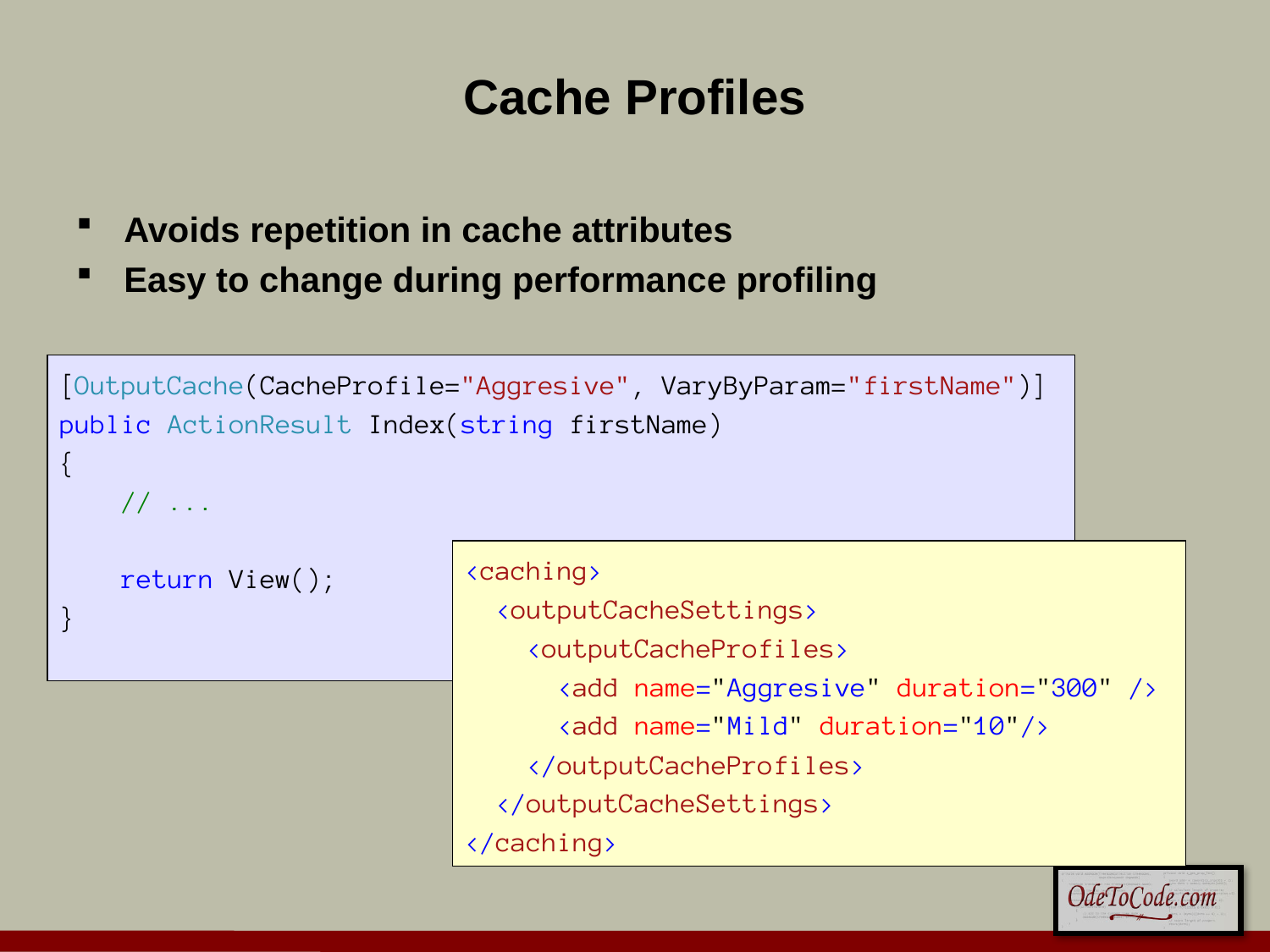

# Cache Profiles
Avoids repetition in cache attributes
Easy to change during performance profiling
[OutputCache(CacheProfile="Aggresive", VaryByParam="firstName")]
public ActionResult Index(string firstName)
{
    // ...

    return View();
}

<caching>
  <outputCacheSettings>
    <outputCacheProfiles>
      <add name="Aggresive" duration="300" />
      <add name="Mild" duration="10"/>
    </outputCacheProfiles>
  </outputCacheSettings>
</caching>